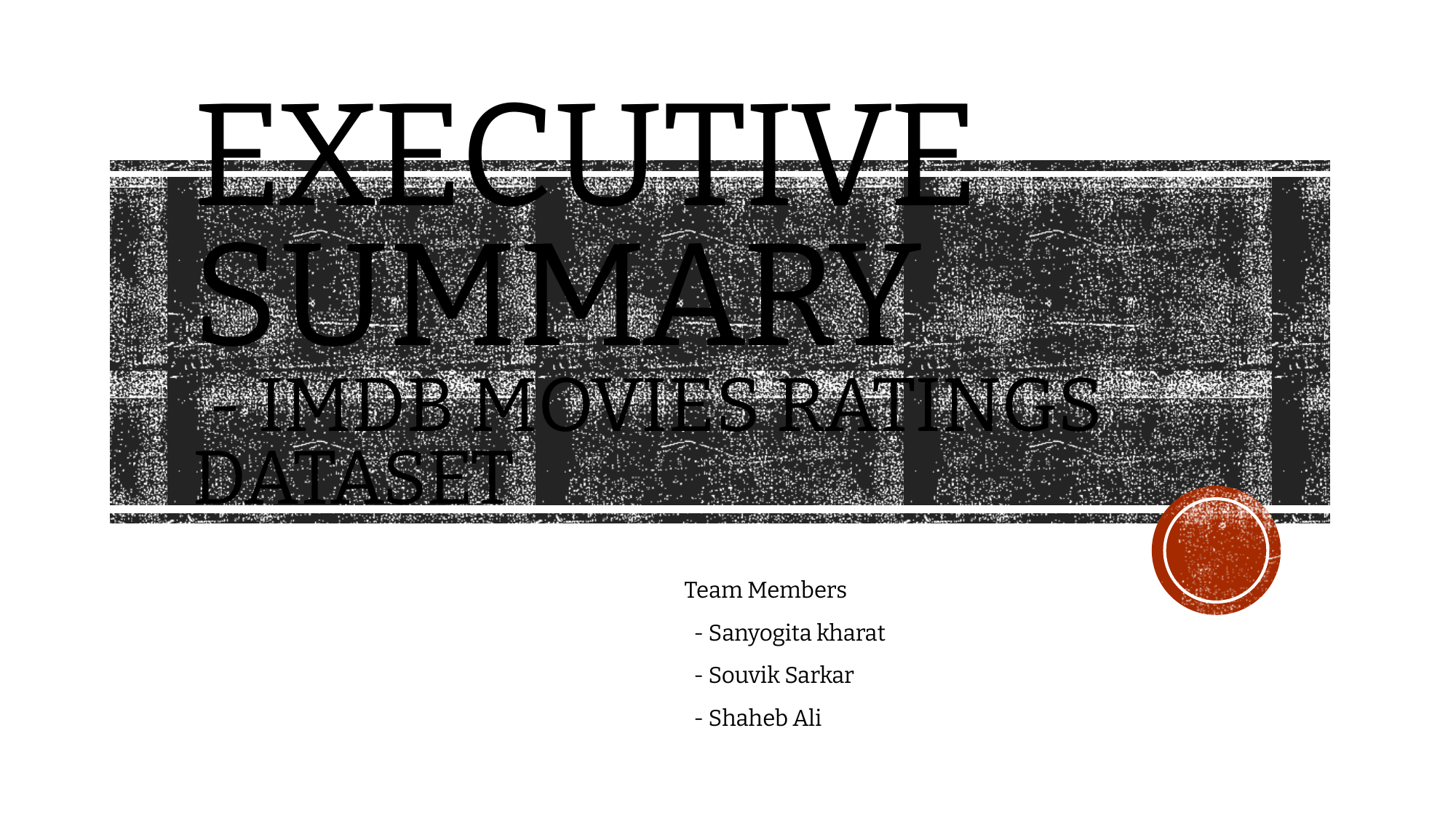

# Executive Summary - IMDB movies ratings dataset
																					Team Members
					  - Sanyogita kharat
					  - Souvik Sarkar
					  - Shaheb Ali